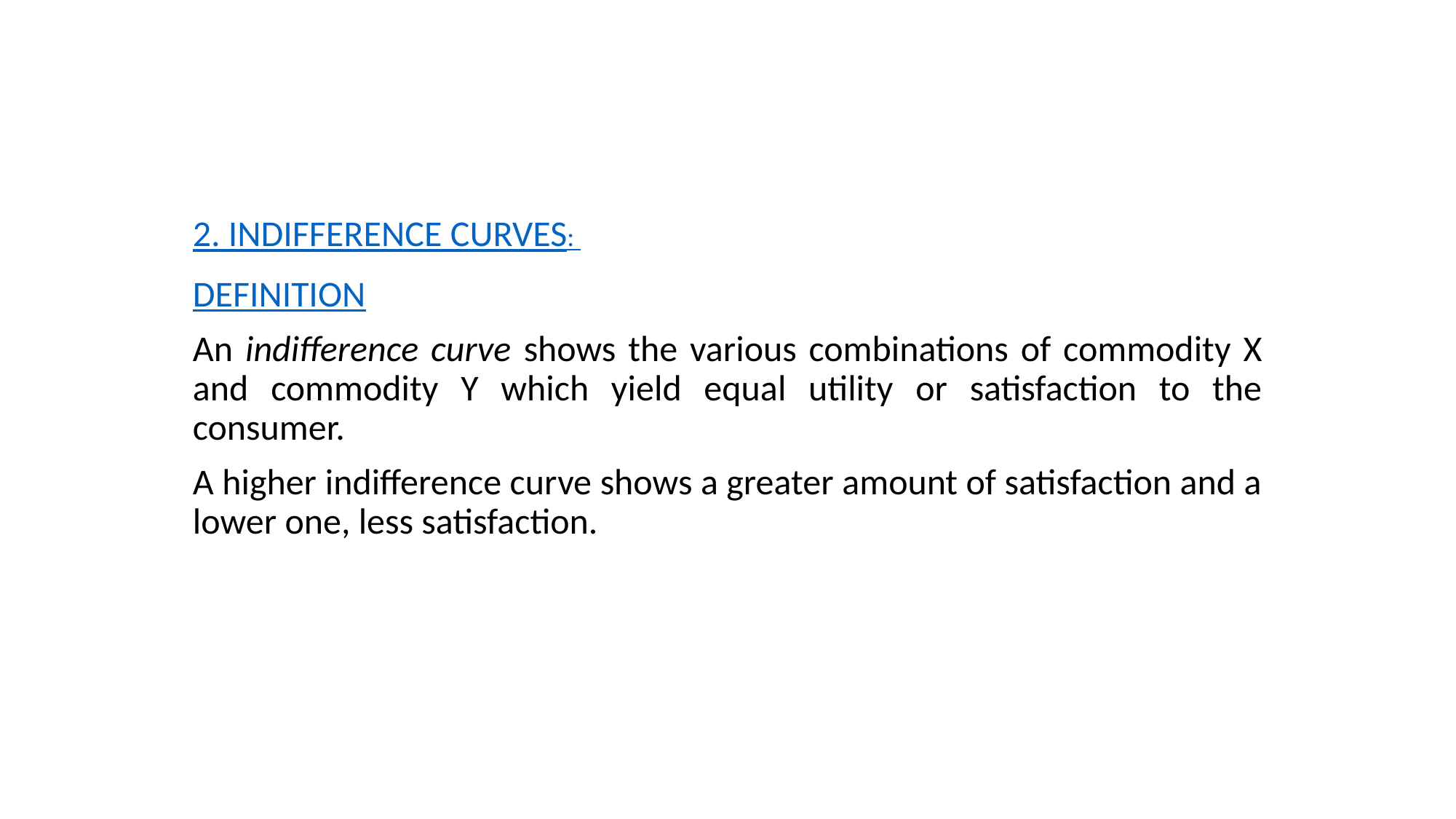

# 2. INDIFFERENCE CURVES:
DEFINITION
An indifference curve shows the various combinations of commodity X and commodity Y which yield equal utility or satisfaction to the consumer.
A higher indifference curve shows a greater amount of satisfaction and a lower one, less satisfaction.